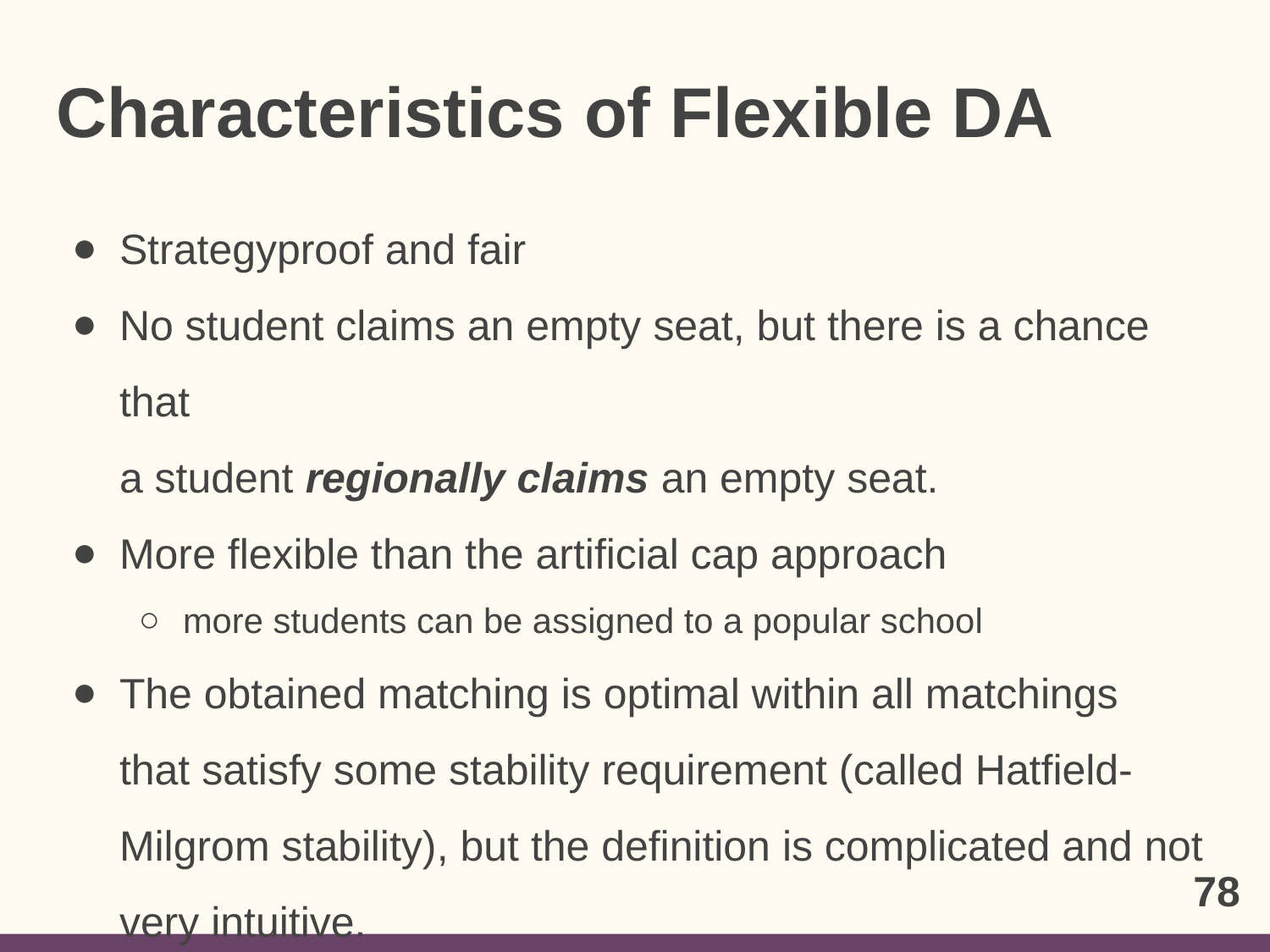

# Characteristics of Flexible DA
Strategyproof and fair
No student claims an empty seat, but there is a chance that
a student regionally claims an empty seat.
More flexible than the artificial cap approach
more students can be assigned to a popular school
The obtained matching is optimal within all matchings
that satisfy some stability requirement (called Hatfield-Milgrom stability), but the definition is complicated and not very intuitive.
78